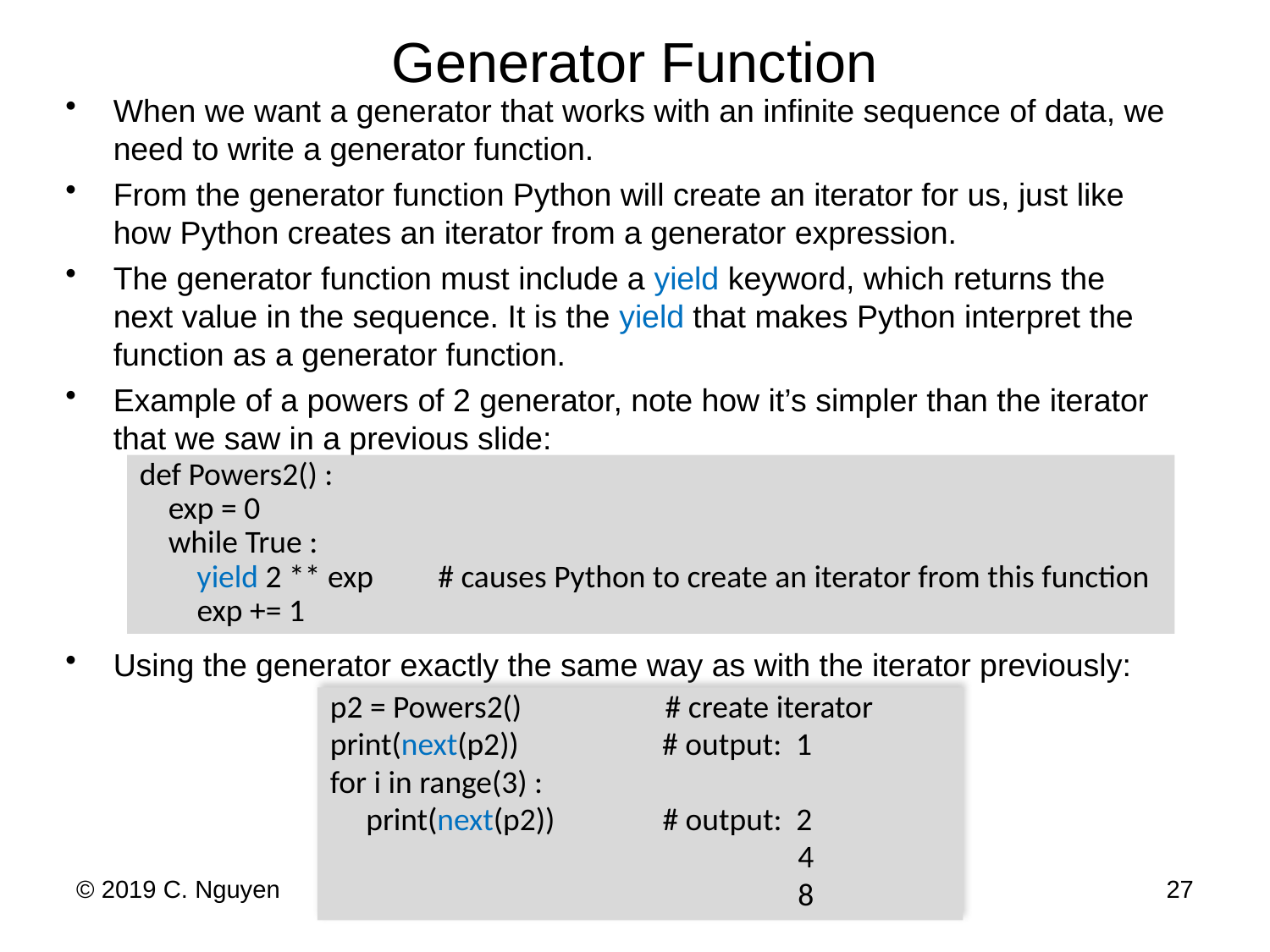

# Generator Function
When we want a generator that works with an infinite sequence of data, we need to write a generator function.
From the generator function Python will create an iterator for us, just like how Python creates an iterator from a generator expression.
The generator function must include a yield keyword, which returns the next value in the sequence. It is the yield that makes Python interpret the function as a generator function.
Example of a powers of 2 generator, note how it’s simpler than the iterator that we saw in a previous slide:

Using the generator exactly the same way as with the iterator previously:

def Powers2() :
    exp = 0
    while True :
        yield 2 ** exp         # causes Python to create an iterator from this function
        exp += 1
p2 = Powers2()                    # create iterator
print(next(p2))                    # output:  1
for i in range(3) :
     print(next(p2))               # output:  2
                                                                 4
                                                                 8
© 2019 C. Nguyen
27